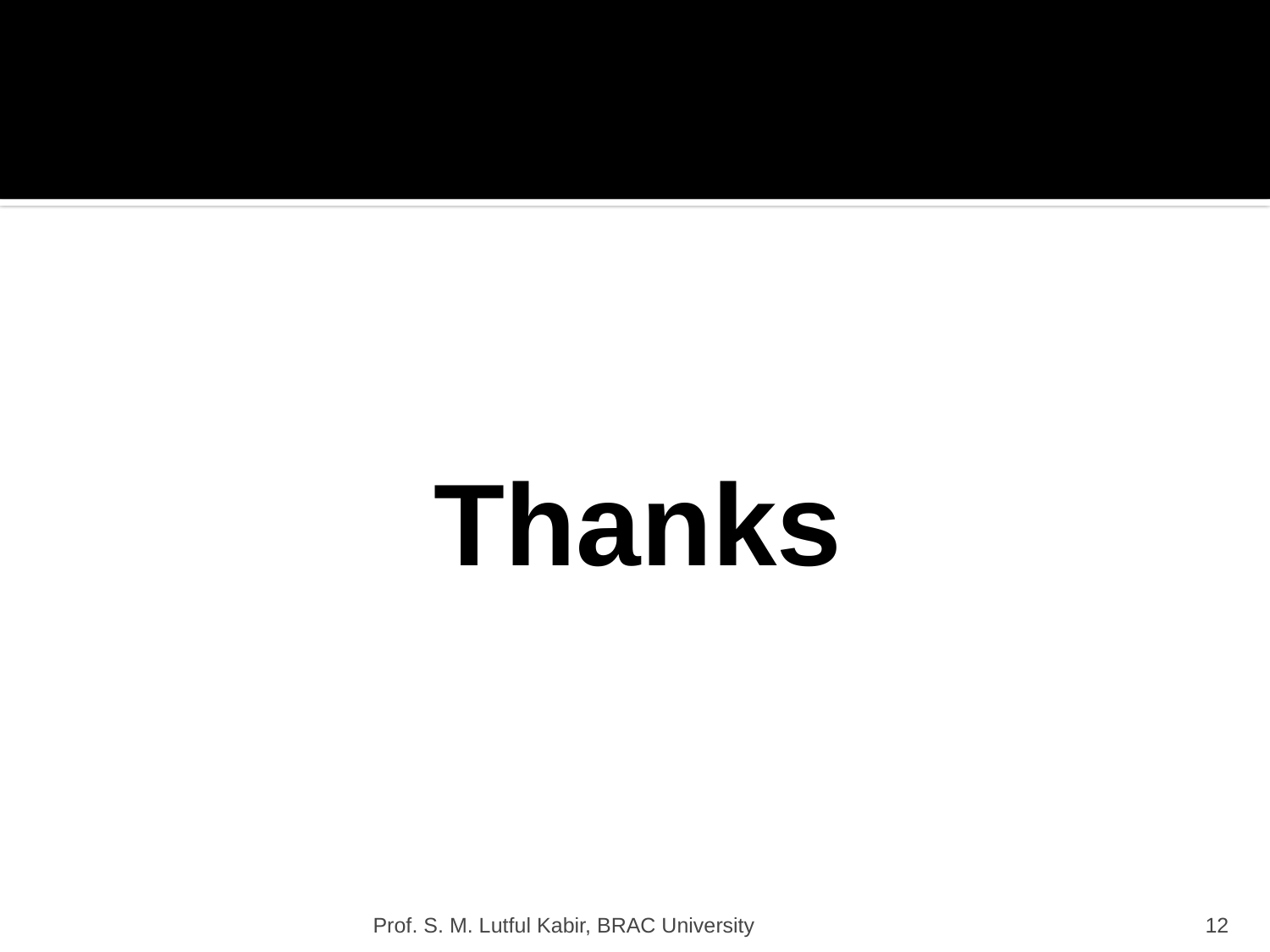

# Thanks
Prof. S. M. Lutful Kabir, BRAC University
12